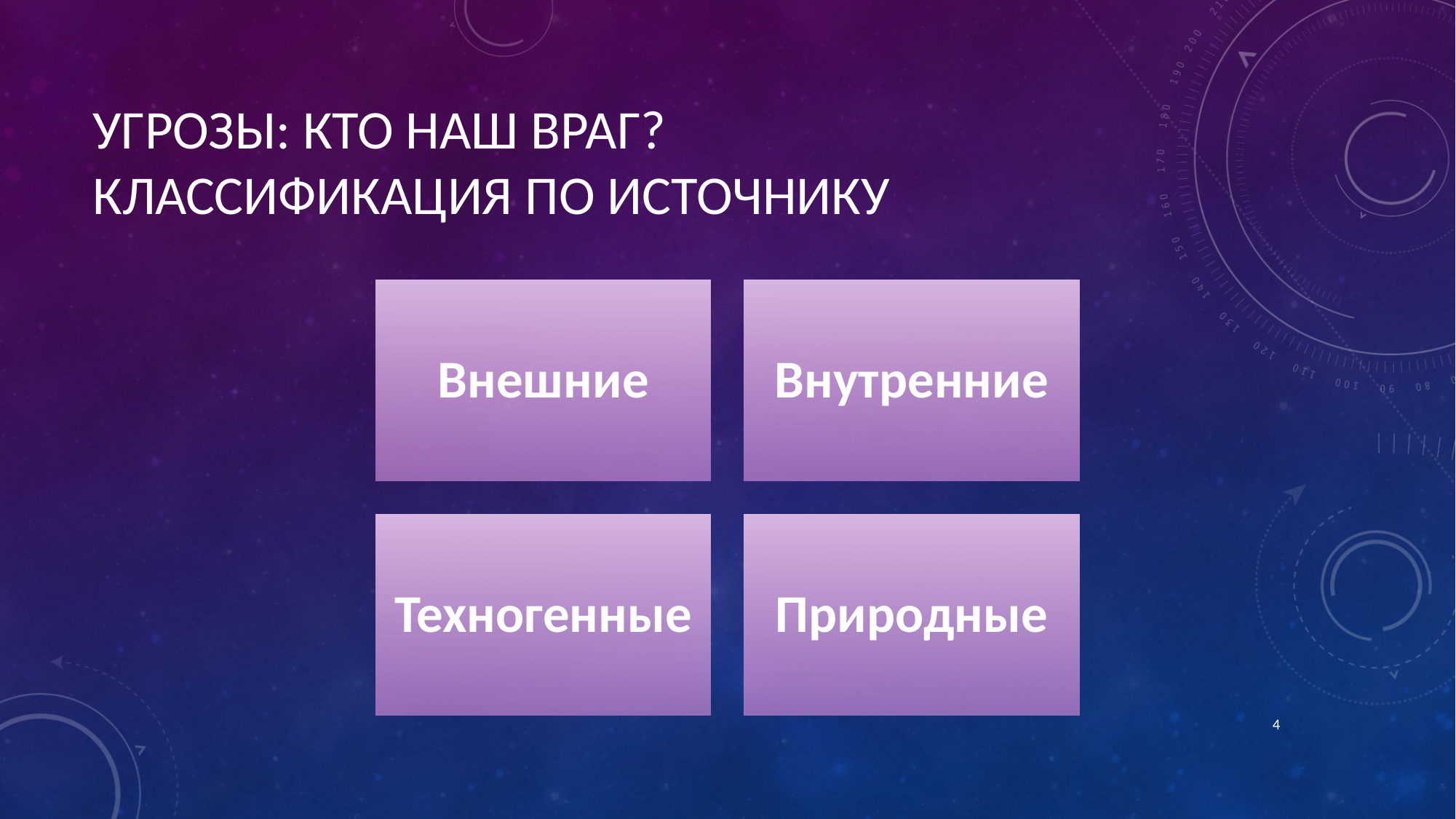

# Угрозы: Кто наш враг? Классификация по источнику
Внешние
Внутренние
Техногенные
Природные
4